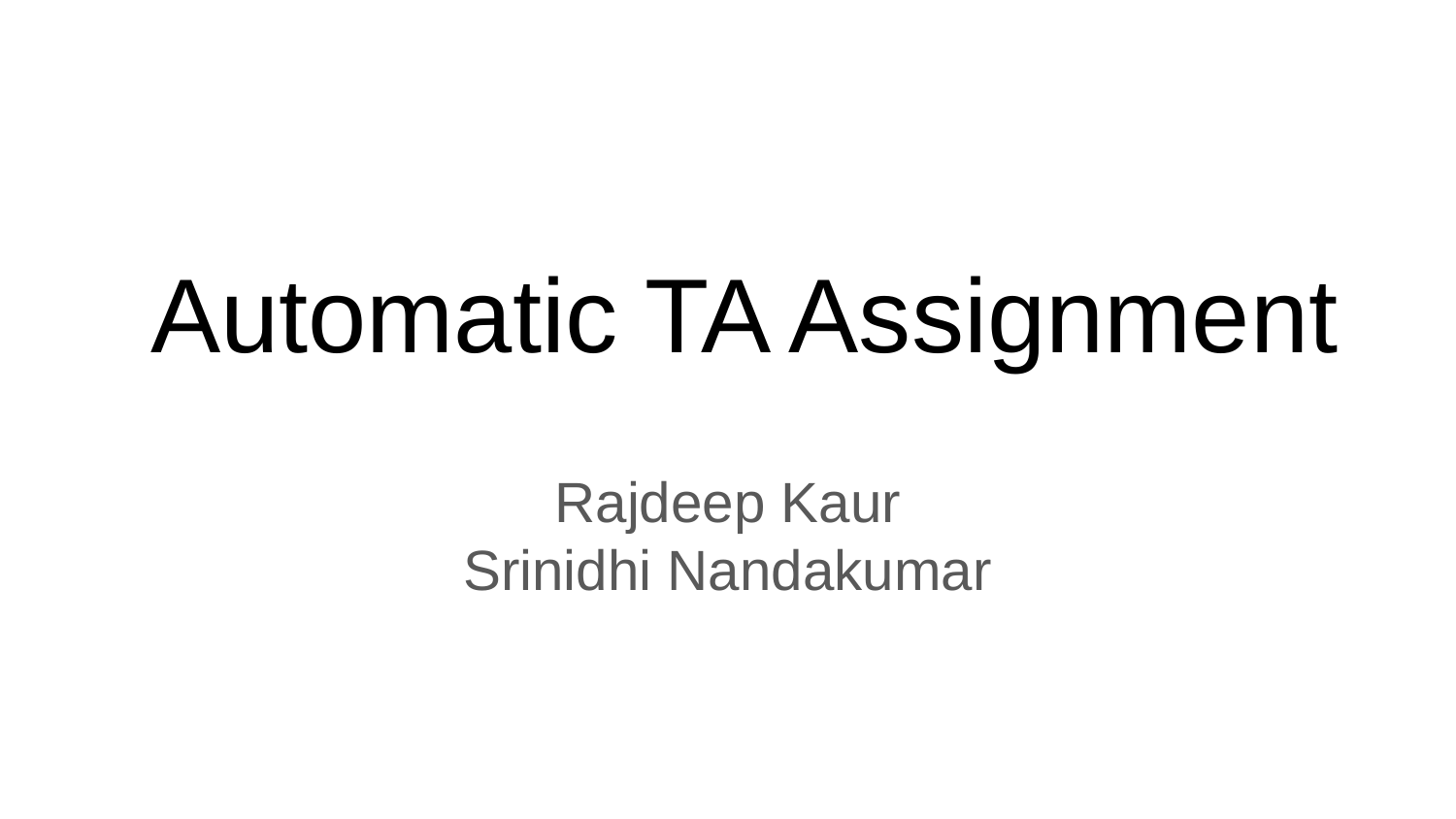

# Automatic TA Assignment
Rajdeep Kaur
Srinidhi Nandakumar